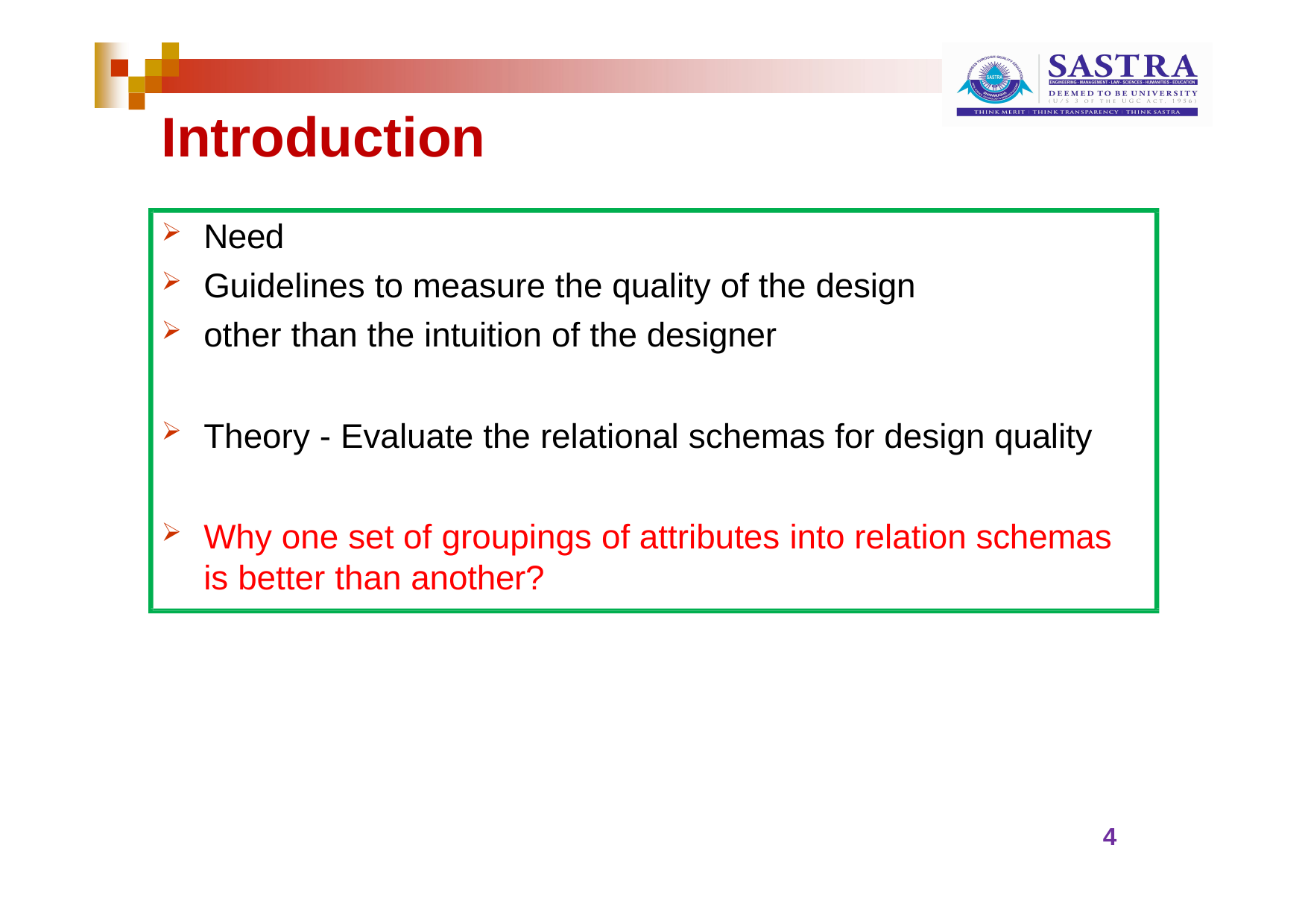

# Introduction
Need
Guidelines to measure the quality of the design
other than the intuition of the designer

Theory - Evaluate the relational schemas for design quality

Why one set of groupings of attributes into relation schemas is better than another?

4